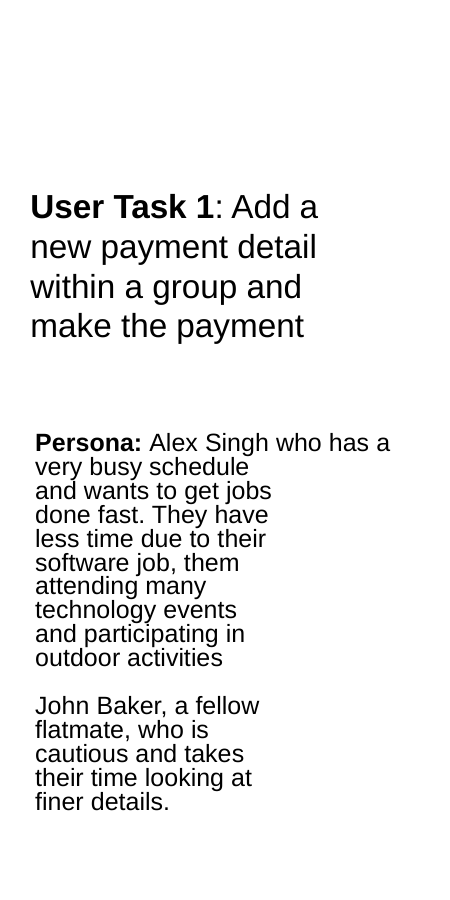

# User Task 1: Add a
new payment detail
within a group and
make the payment

Persona: Alex Singh who has a
very busy schedule
and wants to get jobs
done fast. They have
less time due to their
software job, them
attending many
technology events
and participating in
outdoor activities

John Baker, a fellow
flatmate, who is
cautious and takes
their time looking at
finer details.